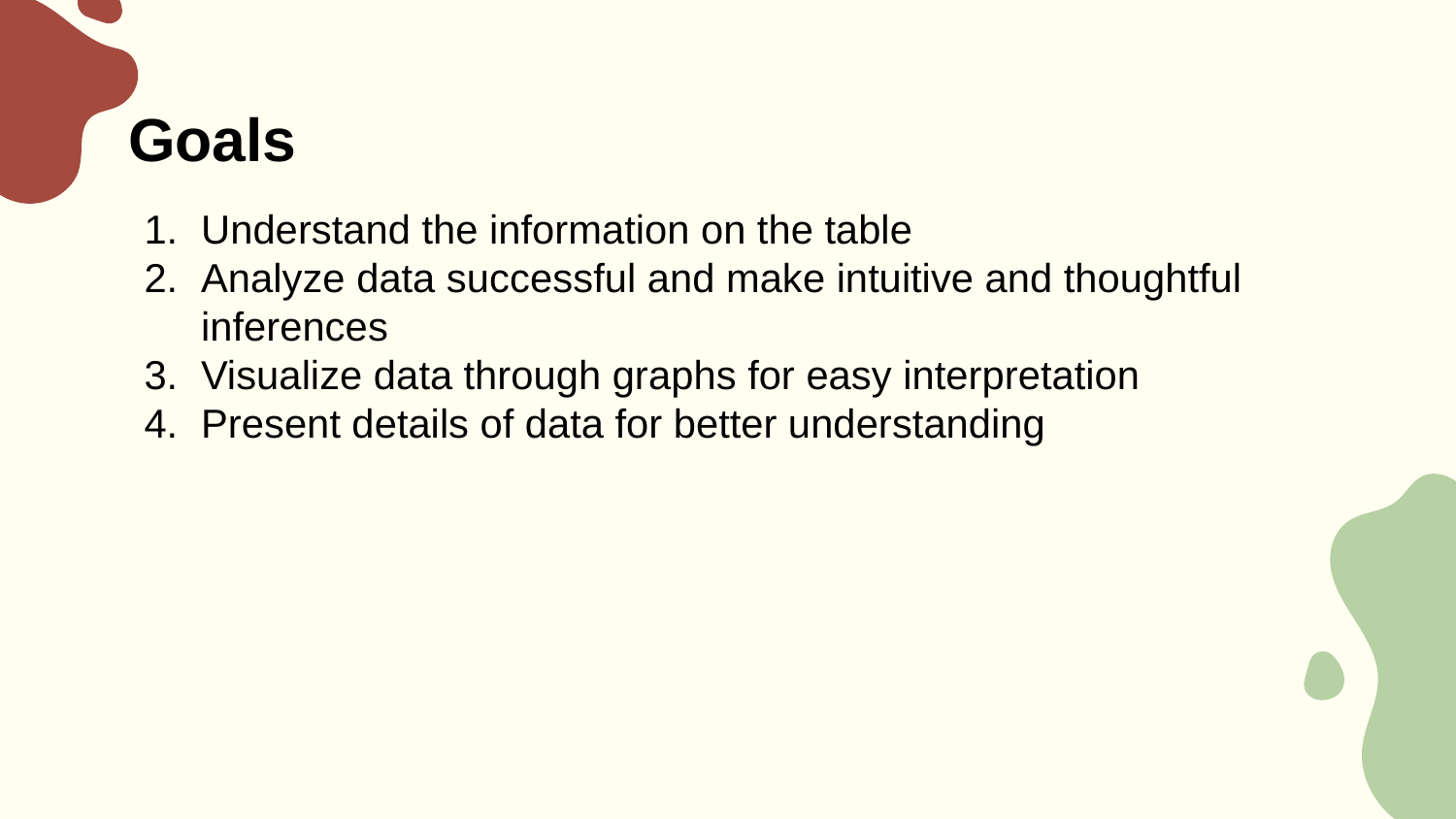

# Goals
Understand the information on the table
Analyze data successful and make intuitive and thoughtful inferences
Visualize data through graphs for easy interpretation
Present details of data for better understanding